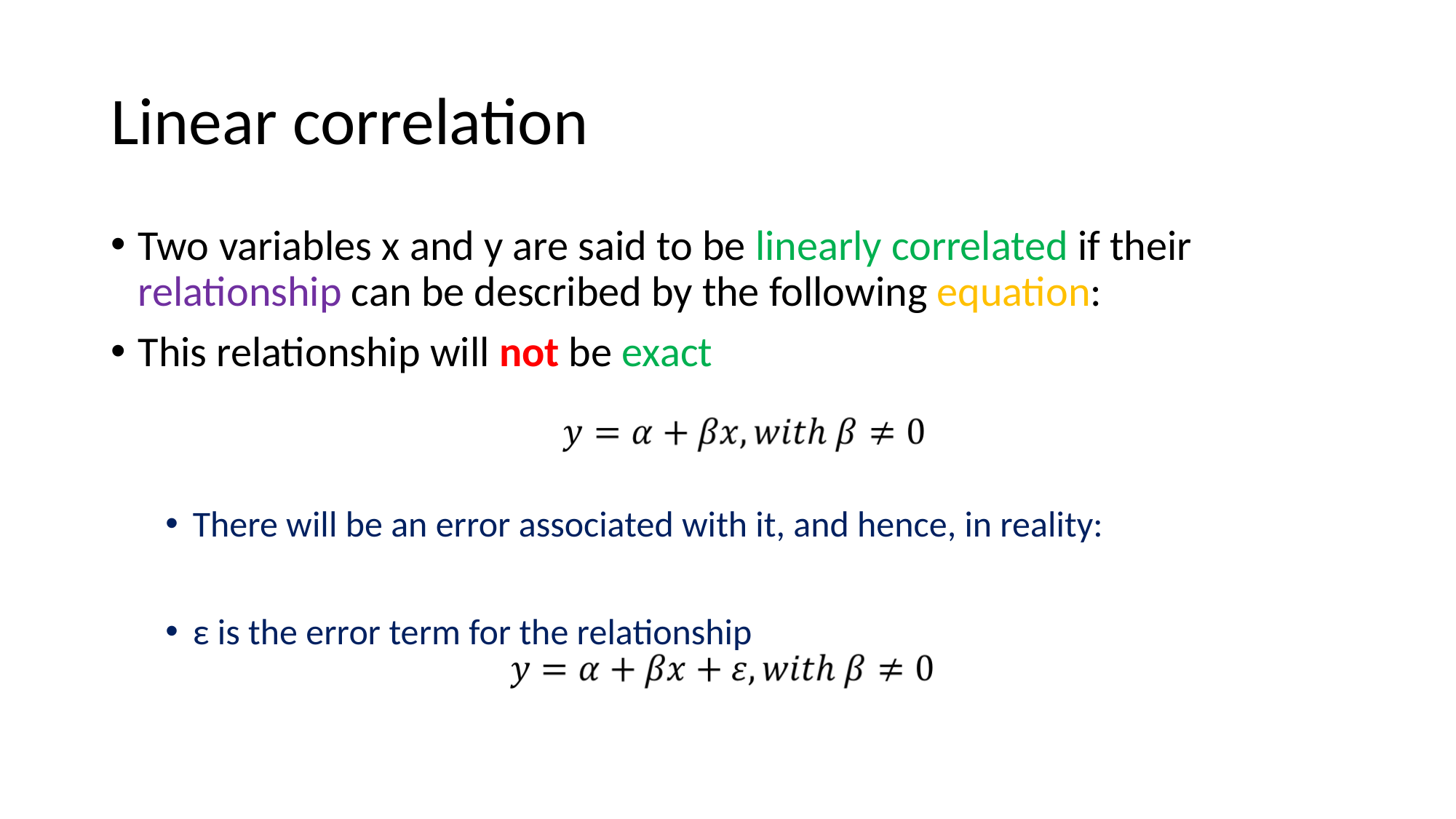

# Linear correlation
Two variables x and y are said to be linearly correlated if their relationship can be described by the following equation:
This relationship will not be exact

There will be an error associated with it, and hence, in reality:

ε is the error term for the relationship